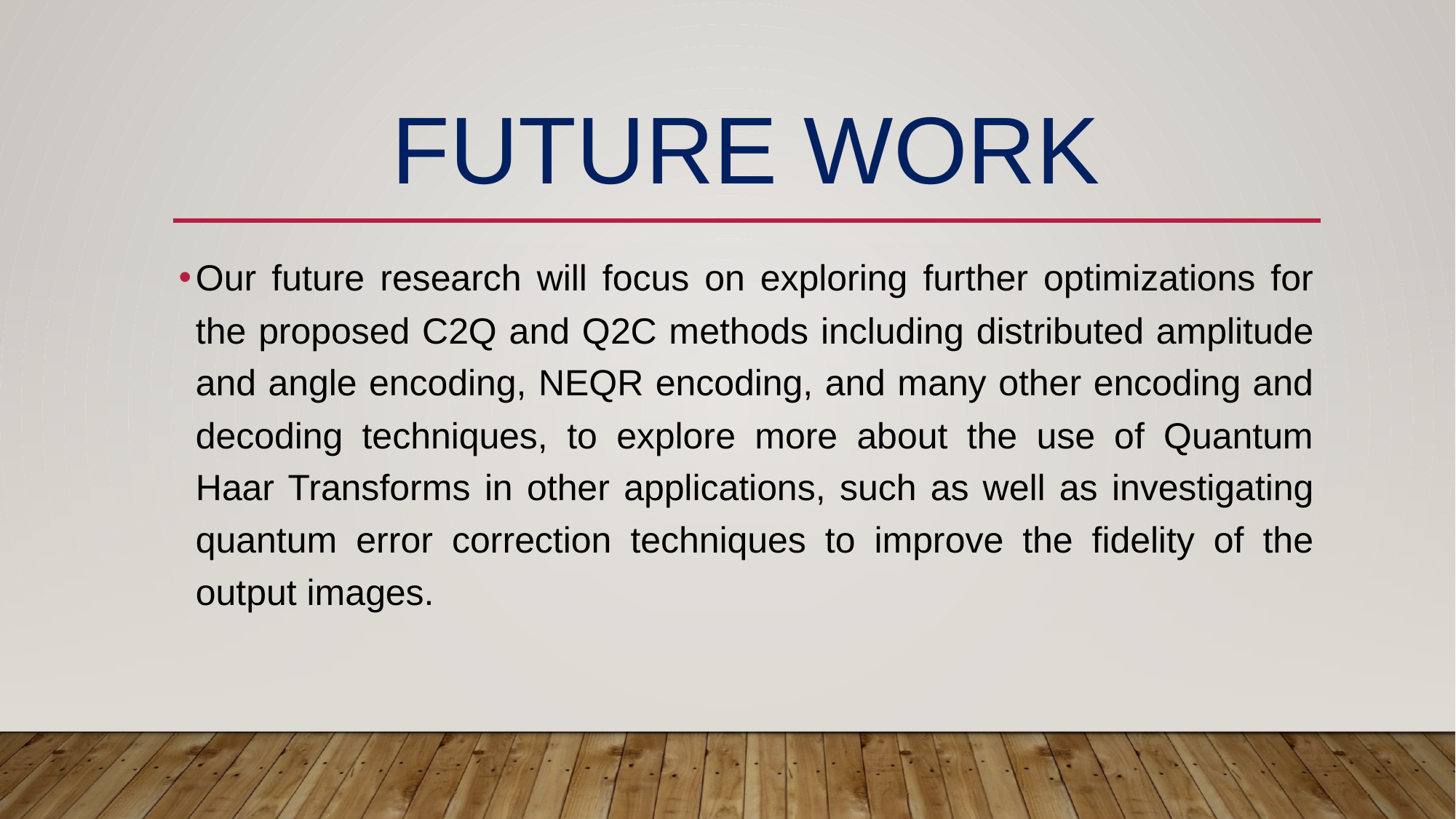

# FUTURE WORK
Our future research will focus on exploring further optimizations for the proposed C2Q and Q2C methods including distributed amplitude and angle encoding, NEQR encoding, and many other encoding and decoding techniques, to explore more about the use of Quantum Haar Transforms in other applications, such as well as investigating quantum error correction techniques to improve the fidelity of the output images.